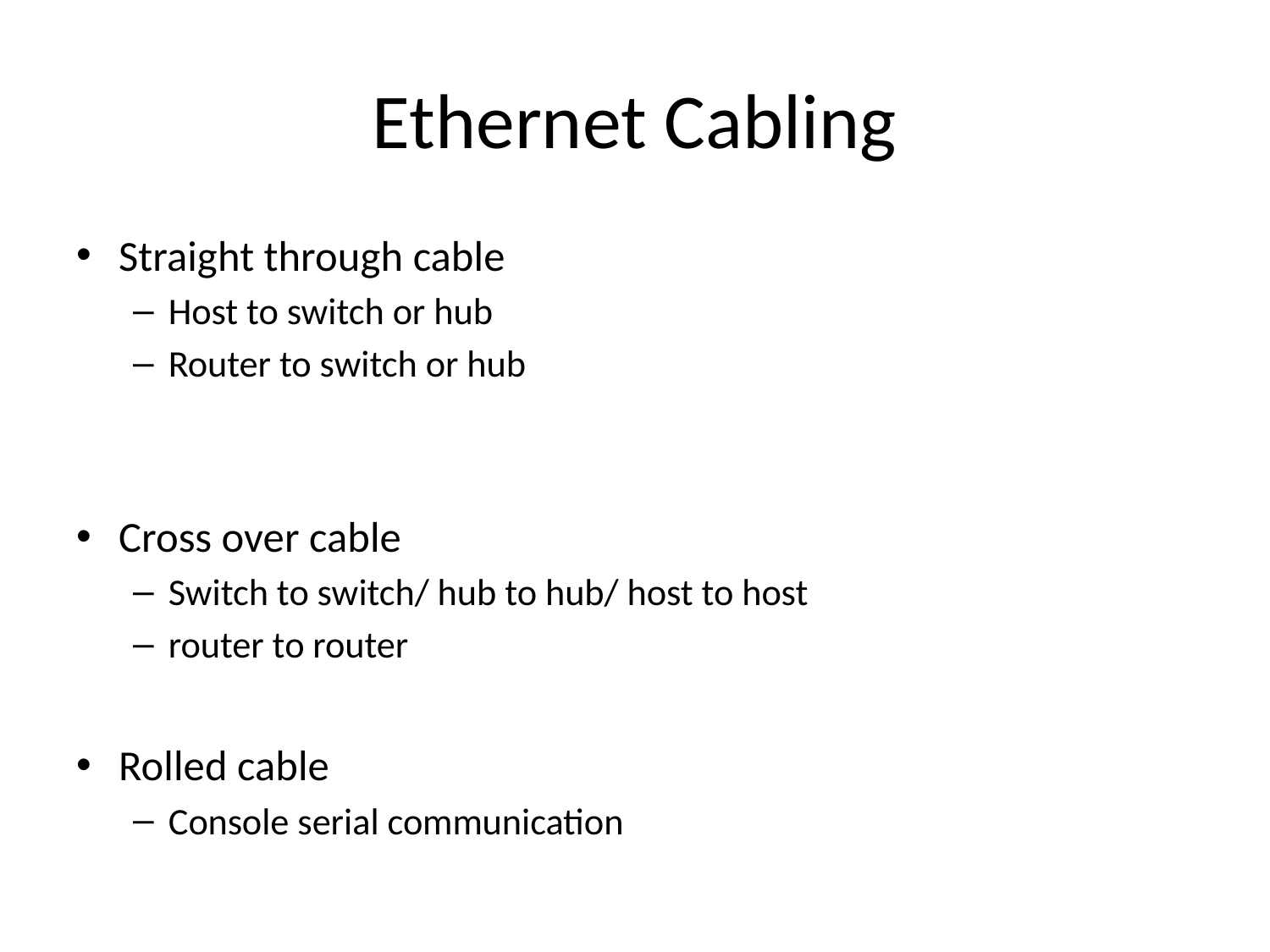

# Ethernet Cabling
Straight through cable
Host to switch or hub
Router to switch or hub

Cross over cable
Switch to switch/ hub to hub/ host to host
router to router

Rolled cable
Console serial communication